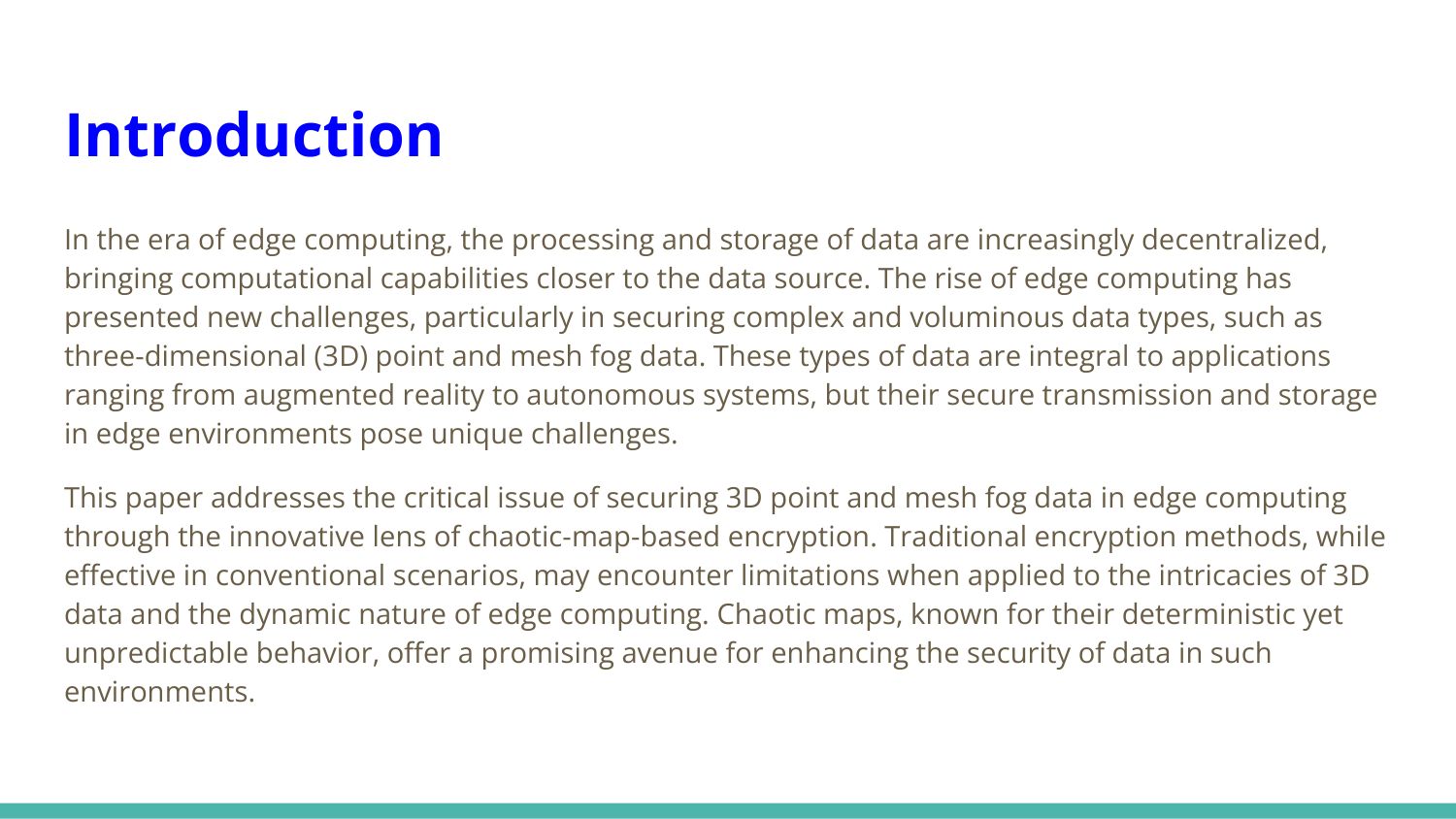

# Introduction
In the era of edge computing, the processing and storage of data are increasingly decentralized, bringing computational capabilities closer to the data source. The rise of edge computing has presented new challenges, particularly in securing complex and voluminous data types, such as three-dimensional (3D) point and mesh fog data. These types of data are integral to applications ranging from augmented reality to autonomous systems, but their secure transmission and storage in edge environments pose unique challenges.
This paper addresses the critical issue of securing 3D point and mesh fog data in edge computing through the innovative lens of chaotic-map-based encryption. Traditional encryption methods, while effective in conventional scenarios, may encounter limitations when applied to the intricacies of 3D data and the dynamic nature of edge computing. Chaotic maps, known for their deterministic yet unpredictable behavior, offer a promising avenue for enhancing the security of data in such environments.